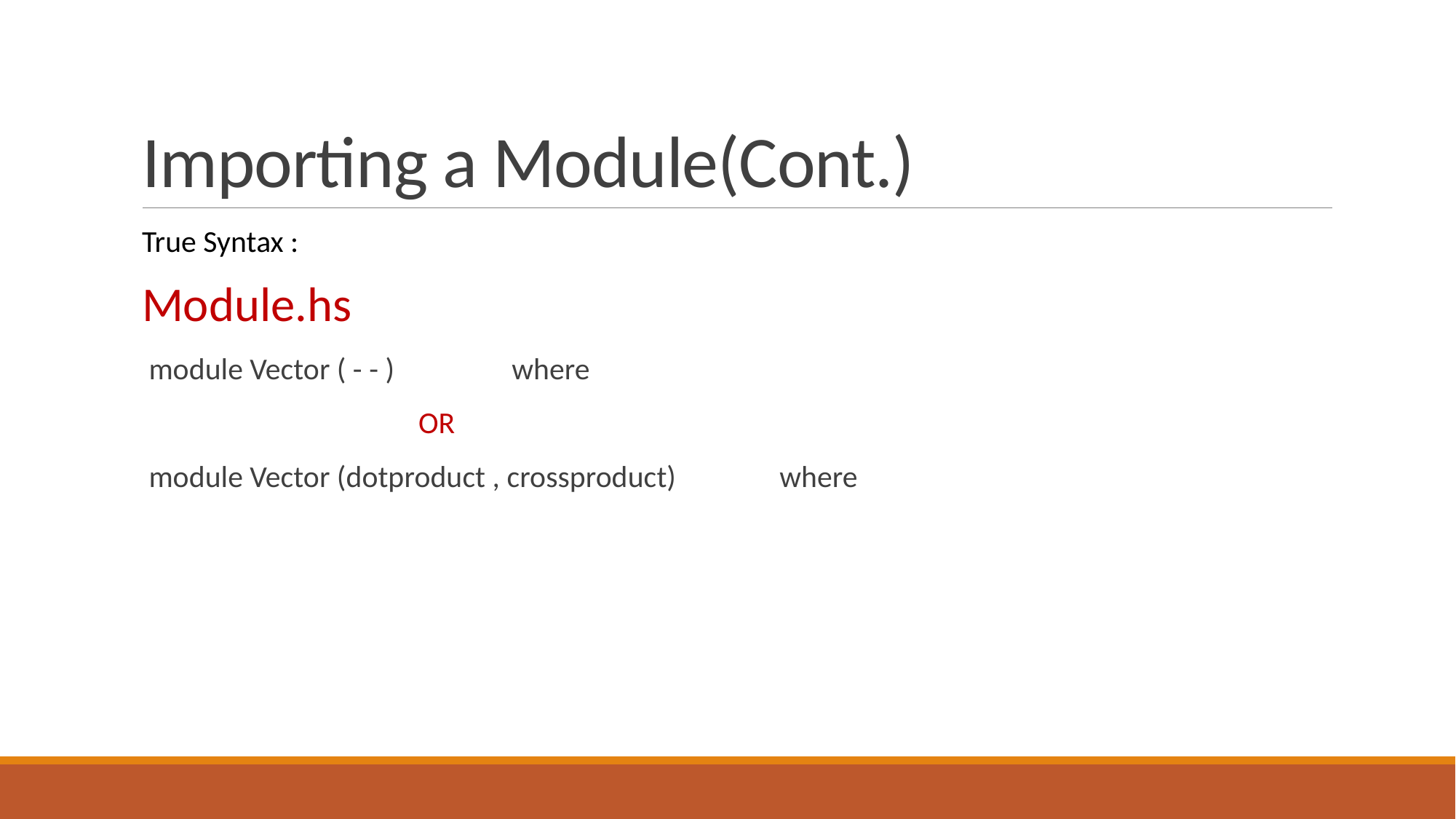

# Importing a Module(Cont.)
True Syntax :
Module.hs
 module Vector ( - - )                 where
                                        OR
 module Vector (dotproduct , crossproduct)               where